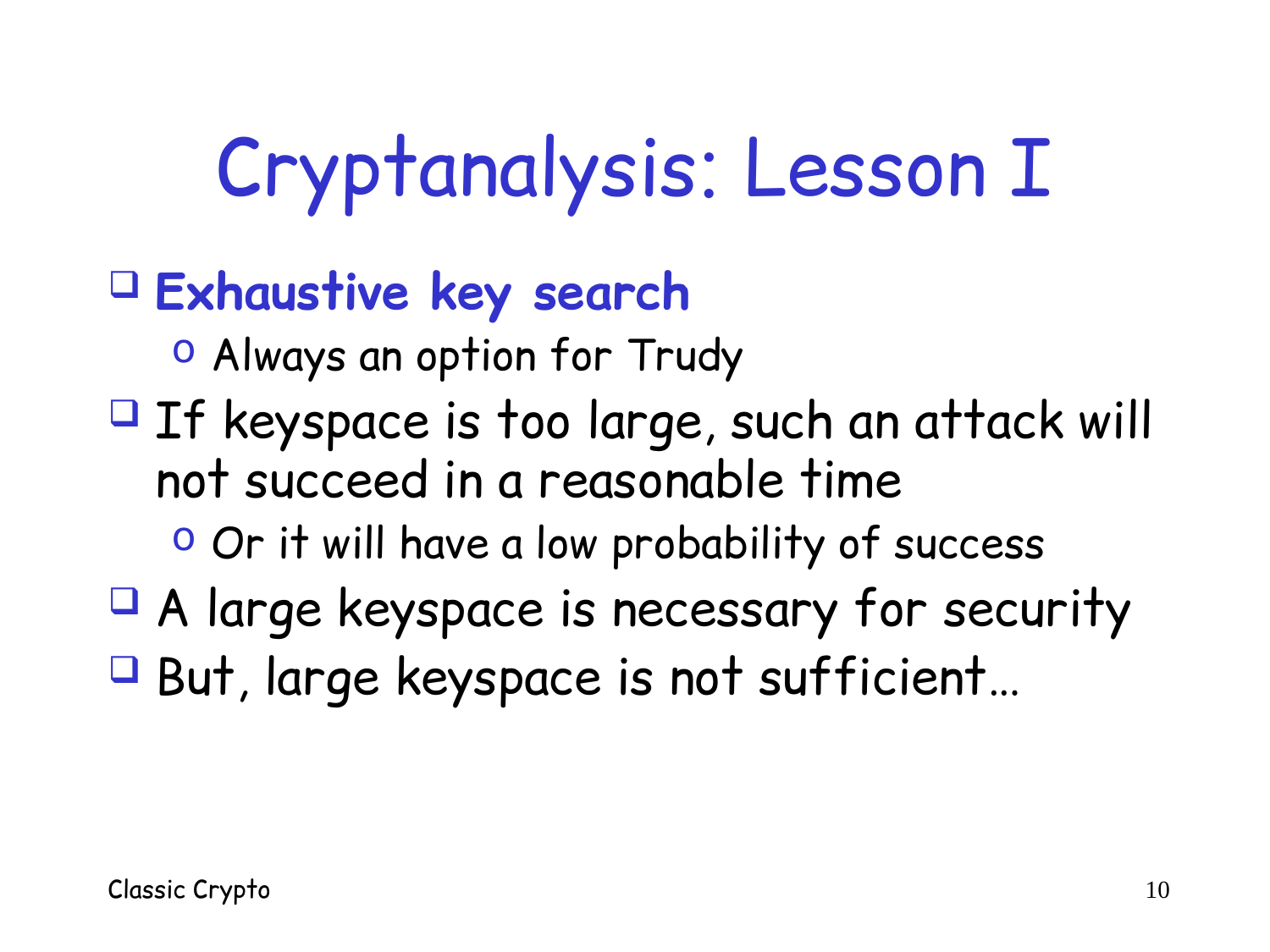

# Cryptanalysis: Lesson I
Exhaustive key search
Always an option for Trudy
If keyspace is too large, such an attack will not succeed in a reasonable time
Or it will have a low probability of success
A large keyspace is necessary for security
But, large keyspace is not sufficient…
Classic Crypto                                                                                                                      10